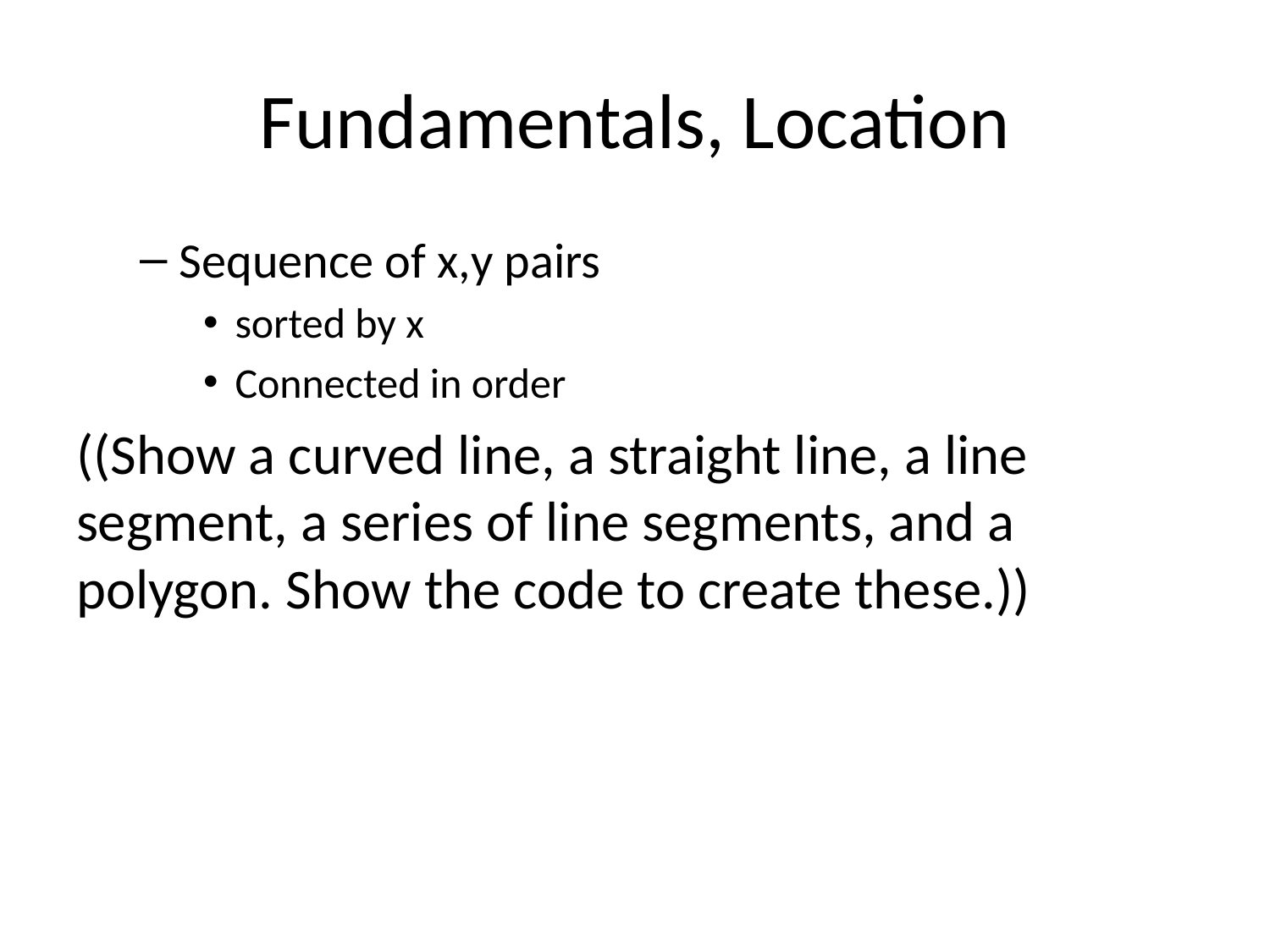

# Fundamentals, Location
Sequence of x,y pairs
sorted by x
Connected in order
((Show a curved line, a straight line, a line segment, a series of line segments, and a polygon. Show the code to create these.))